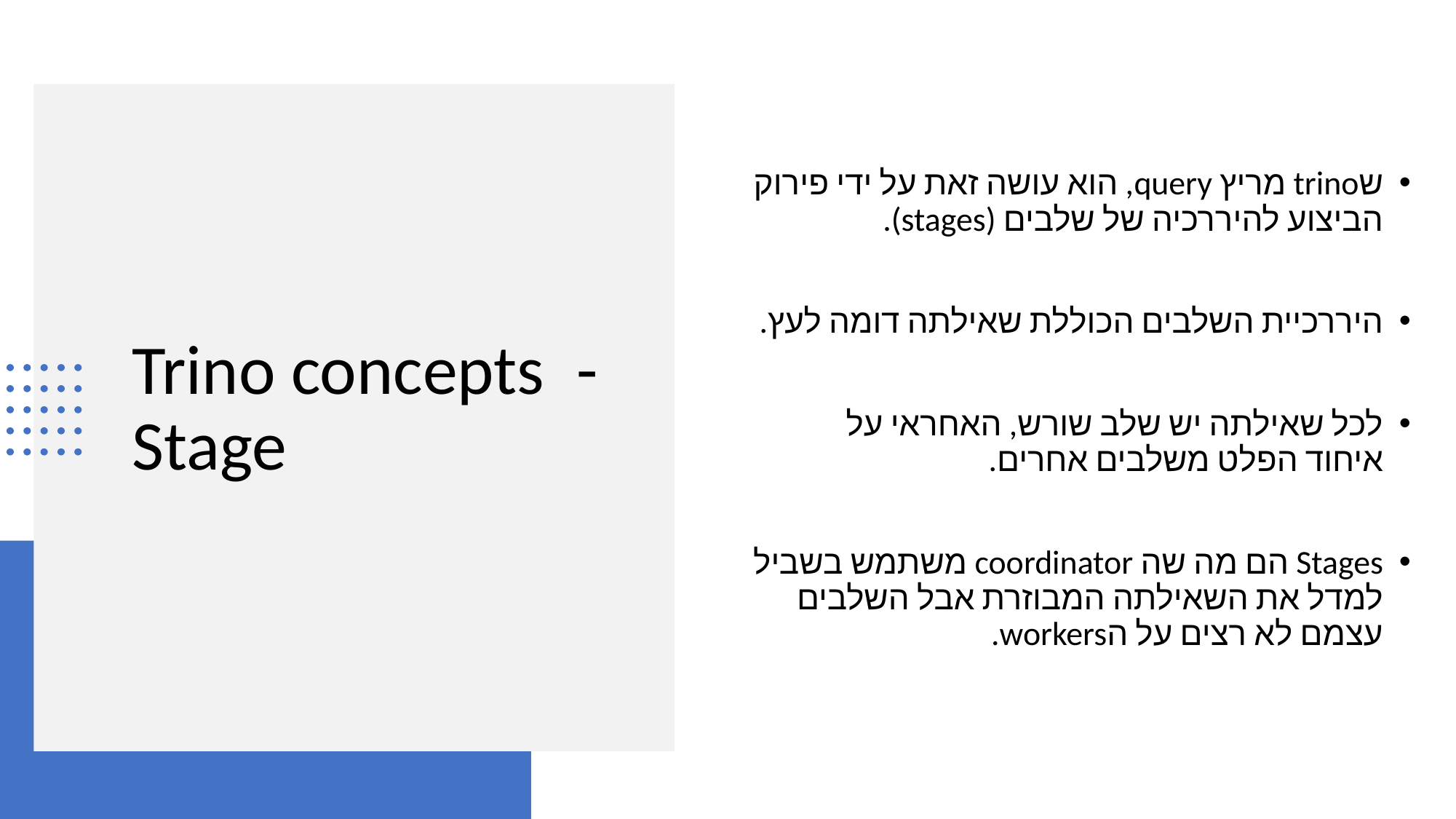

שtrino מריץ query, הוא עושה זאת על ידי פירוק הביצוע להיררכיה של שלבים (stages).

היררכיית השלבים הכוללת שאילתה דומה לעץ.

לכל שאילתה יש שלב שורש, האחראי על איחוד הפלט משלבים אחרים.

Stages הם מה שה coordinator משתמש בשביל  למדל את השאילתה המבוזרת אבל השלבים עצמם לא רצים על הworkers.
# Trino concepts  - Stage